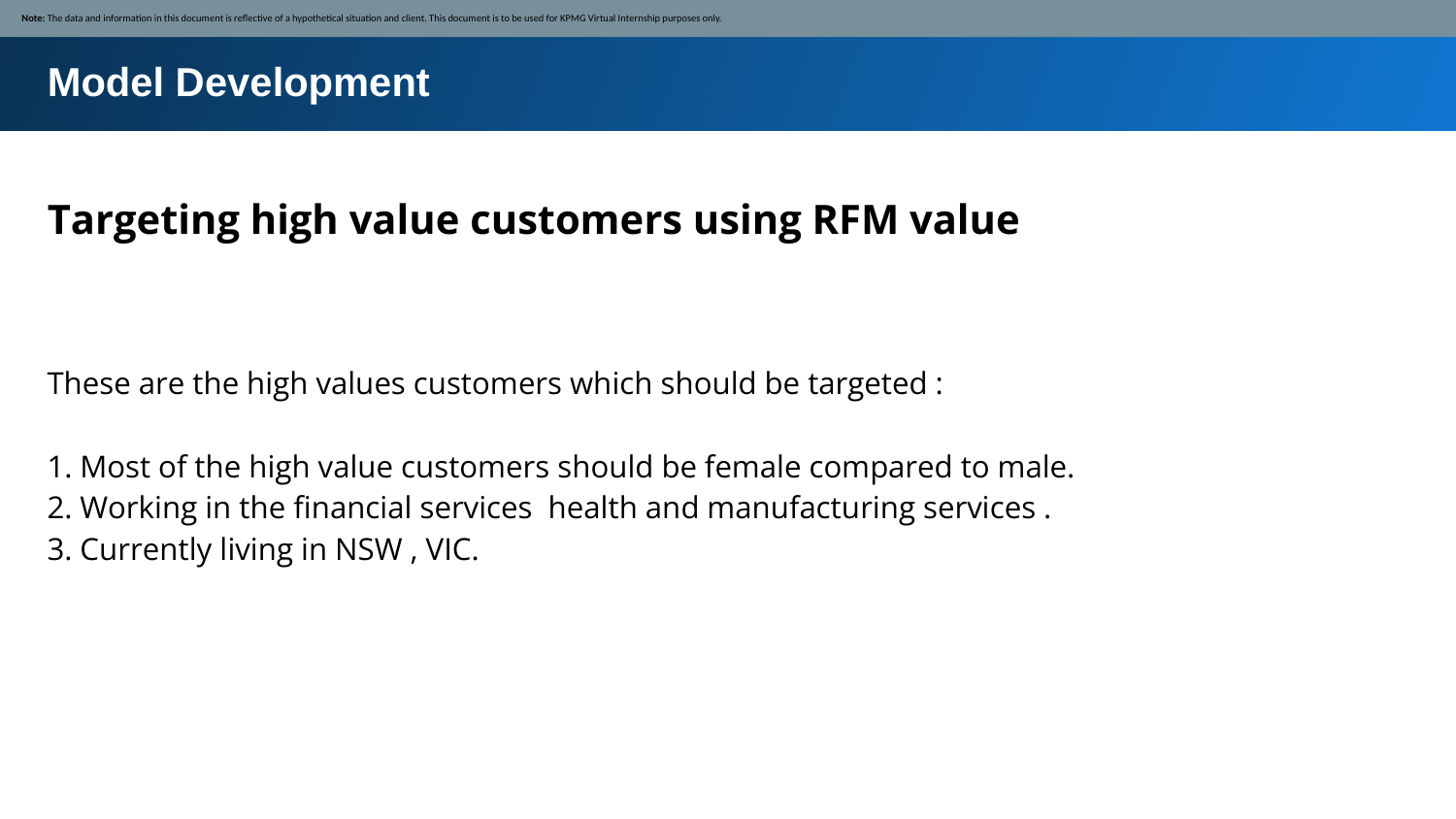

Note: The data and information in this document is reflective of a hypothetical situation and client. This document is to be used for KPMG Virtual Internship purposes only.
Model Development
Targeting high value customers using RFM value
These are the high values customers which should be targeted :

1. Most of the high value customers should be female compared to male.
2. Working in the financial services  health and manufacturing services .
3. Currently living in NSW , VIC.